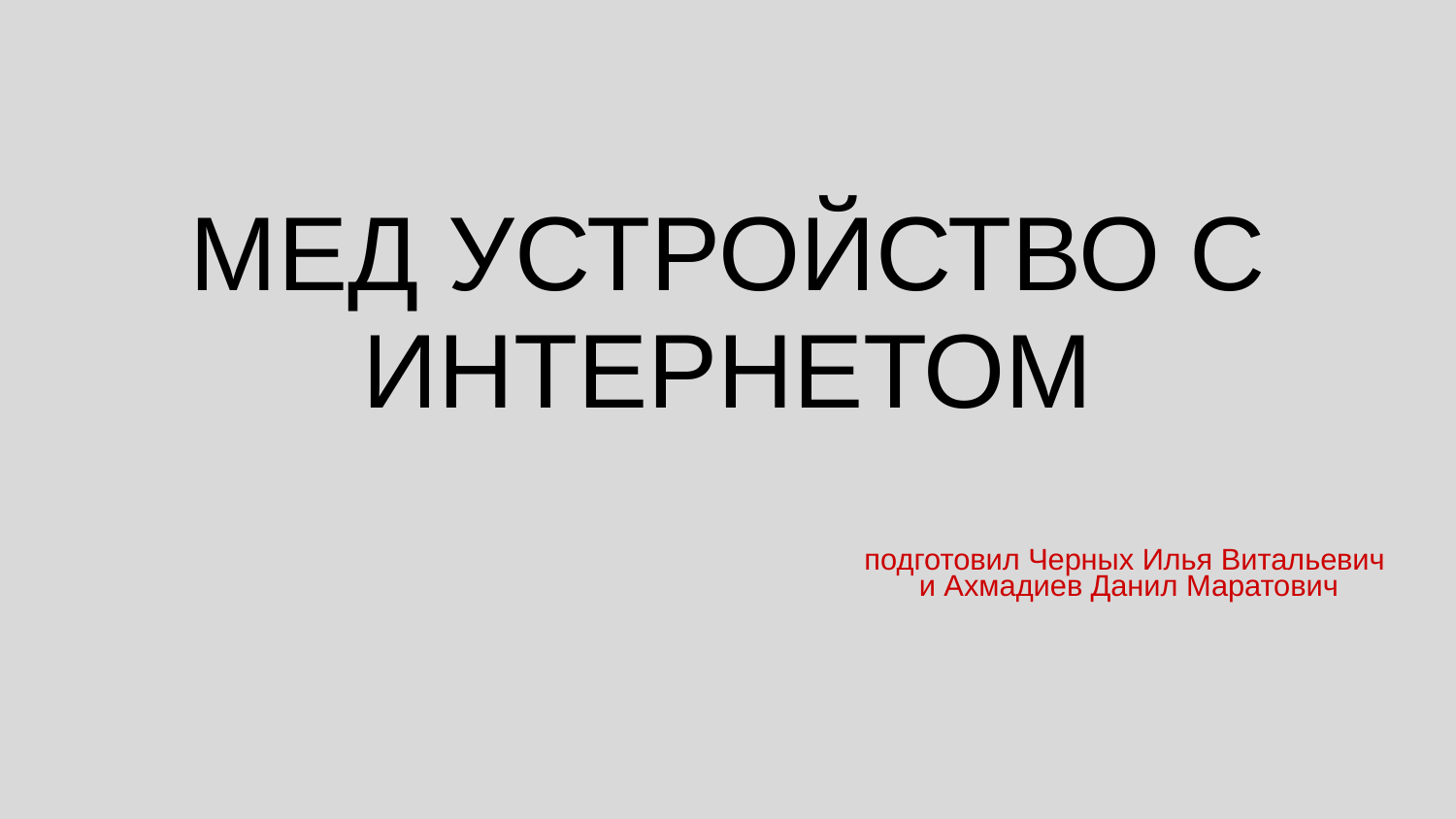

# МЕД УСТРОЙСТВО С ИНТЕРНЕТОМ
подготовил Черных Илья Витальевич
и Ахмадиев Данил Маратович